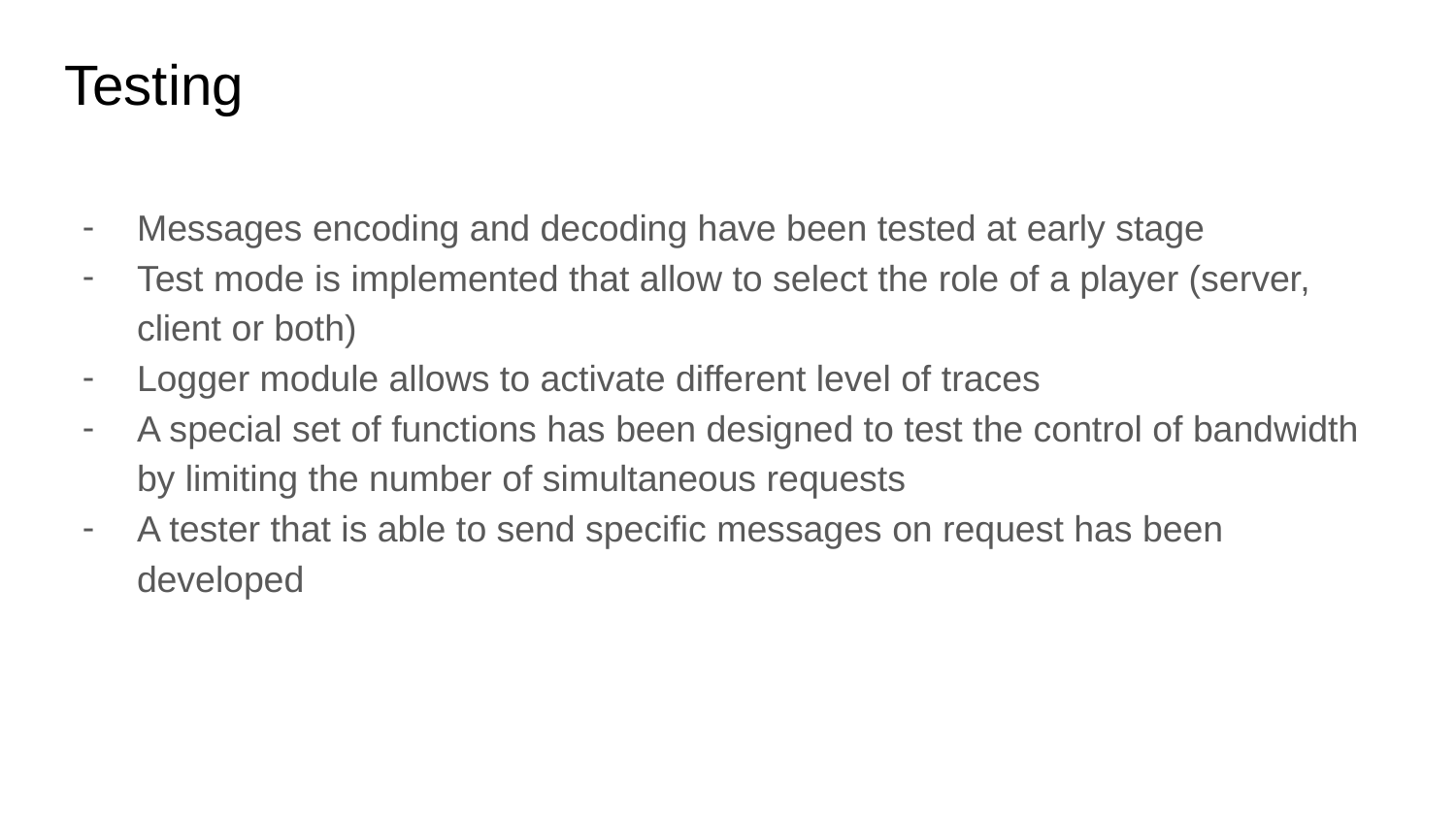

# Testing
Messages encoding and decoding have been tested at early stage
Test mode is implemented that allow to select the role of a player (server, client or both)
Logger module allows to activate different level of traces
A special set of functions has been designed to test the control of bandwidth by limiting the number of simultaneous requests
A tester that is able to send specific messages on request has been developed